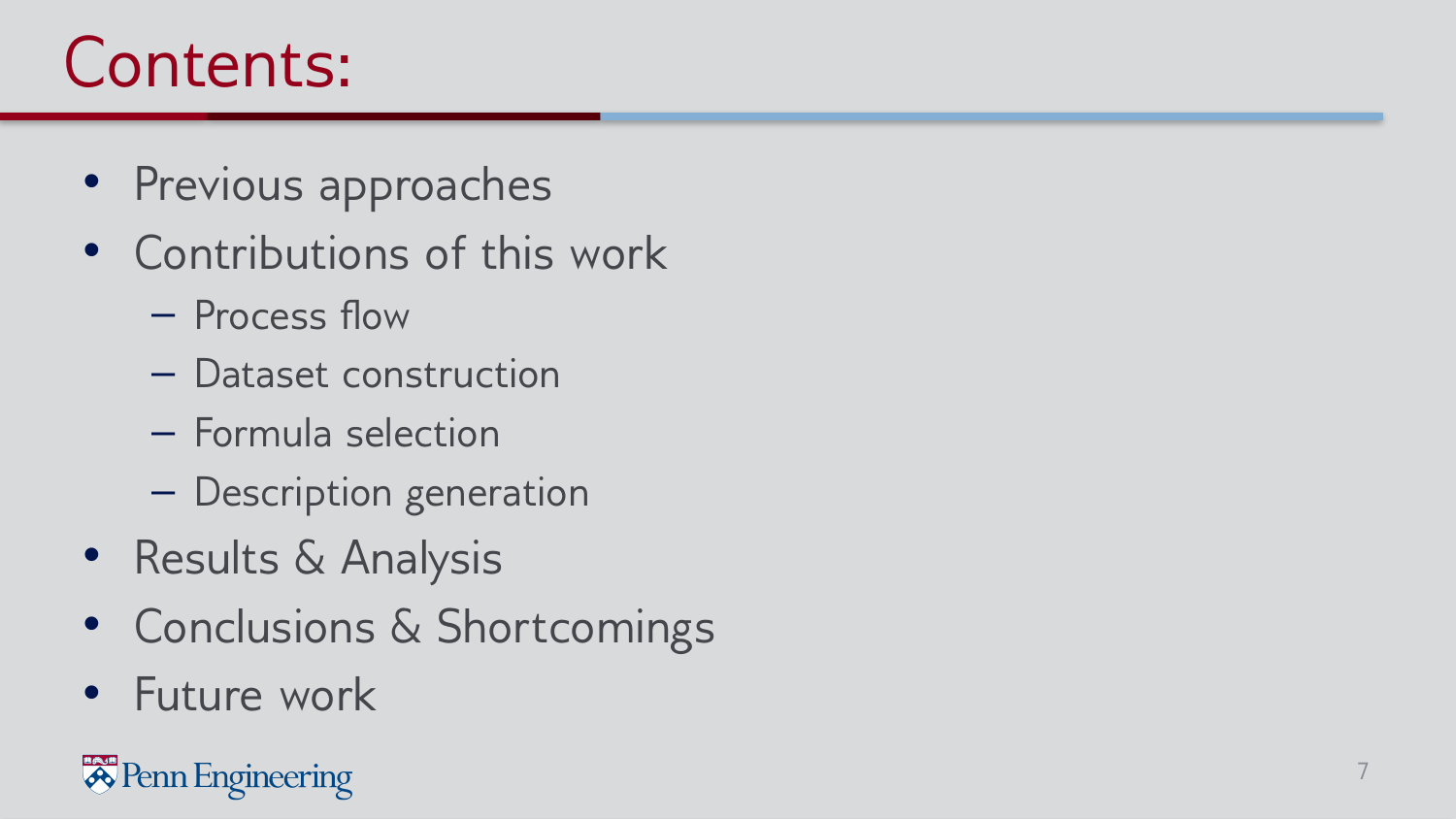

# Contents:
Previous approaches
Contributions of this work
Process flow
Dataset construction
Formula selection
Description generation
Results & Analysis
Conclusions & Shortcomings
Future work

7